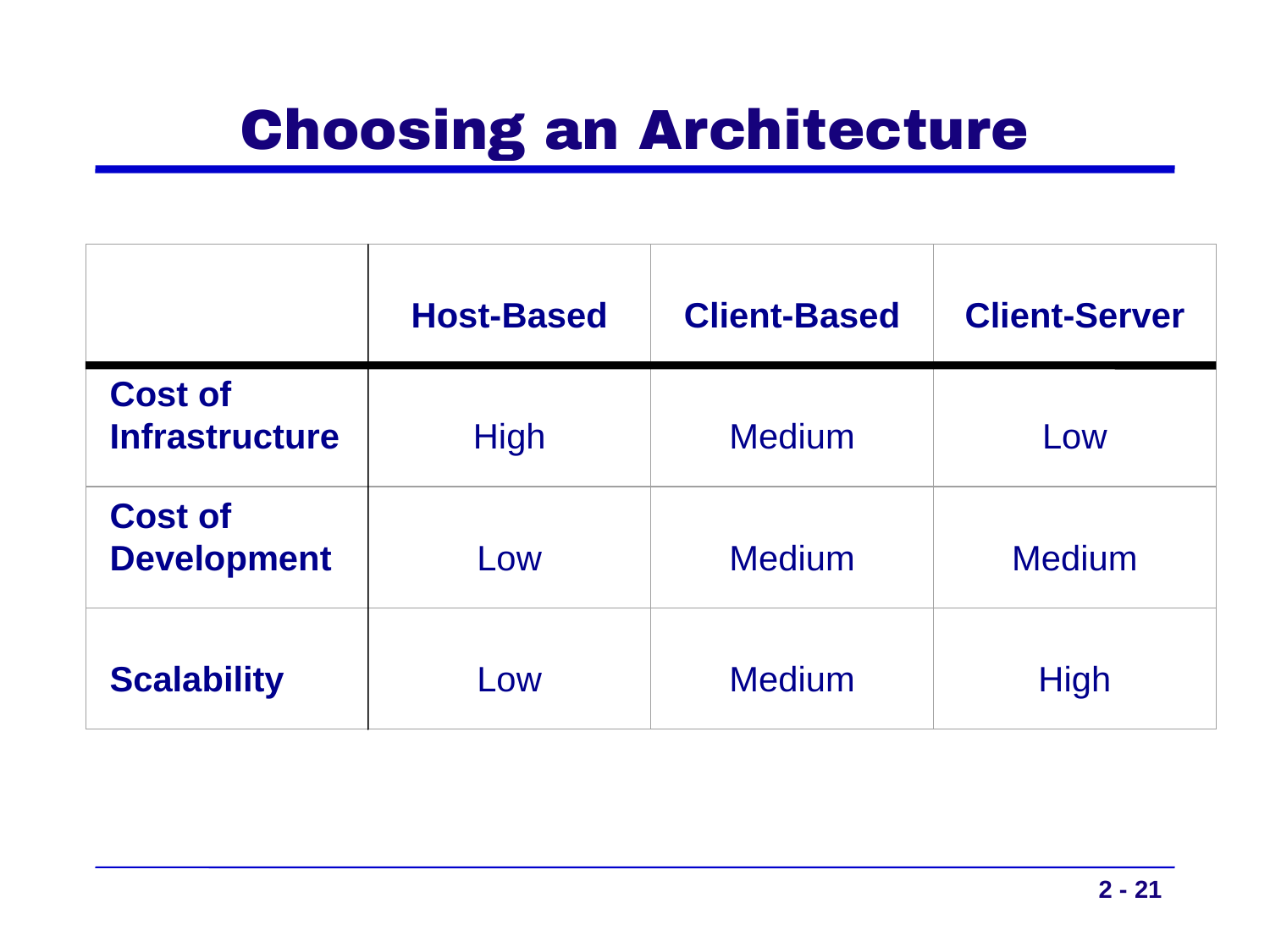

# Choosing an Architecture

Host-Based

Client-Based

Client-Server

Cost of Infrastructure

High

Medium

Low

Cost of Development

Low

Medium

Medium

Scalability

Low

Medium

High

2 - 21